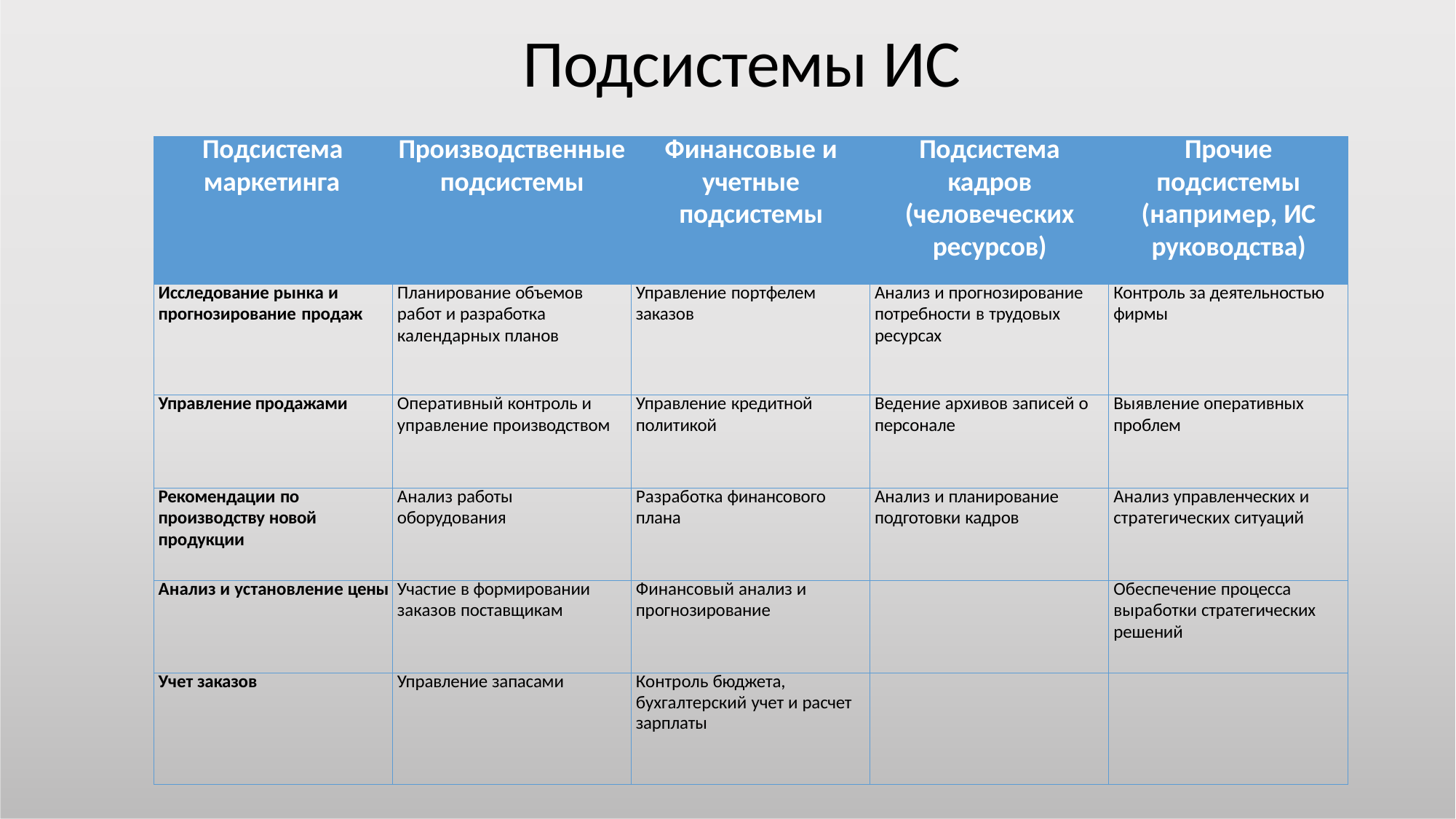

# Подсистемы ИС
| Подсистема маркетинга | Производственные подсистемы | Финансовые и учетные подсистемы | Подсистема кадров (человеческих ресурсов) | Прочие подсистемы (например, ИС руководства) |
| --- | --- | --- | --- | --- |
| Исследование рынка и прогнозирование продаж | Планирование объемов работ и разработка календарных планов | Управление портфелем заказов | Анализ и прогнозирование потребности в трудовых ресурсах | Контроль за деятельностью фирмы |
| Управление продажами | Оперативный контроль и управление производством | Управление кредитной политикой | Ведение архивов записей о персонале | Выявление оперативных проблем |
| Рекомендации по производству новой продукции | Анализ работы оборудования | Разработка финансового плана | Анализ и планирование подготовки кадров | Анализ управленческих и стратегических ситуаций |
| Анализ и установление цены | Участие в формировании заказов поставщикам | Финансовый анализ и прогнозирование |  | Обеспечение процесса выработки стратегических решений |
| Учет заказов | Управление запасами | Контроль бюджета, бухгалтерский учет и расчет зарплаты |  |  |